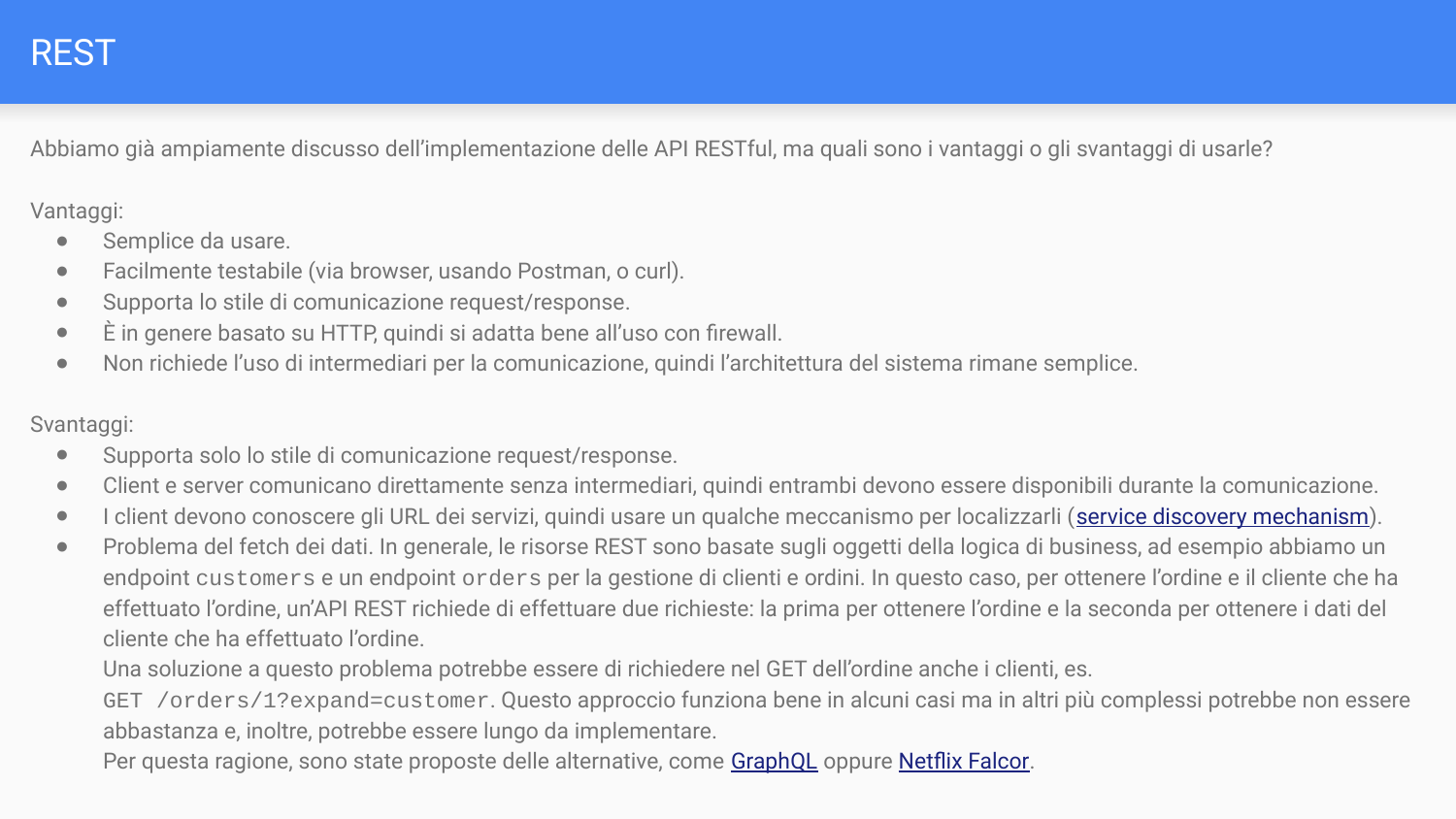

# REST
Abbiamo già ampiamente discusso dell’implementazione delle API RESTful, ma quali sono i vantaggi o gli svantaggi di usarle?

Vantaggi:
Semplice da usare.
Facilmente testabile (via browser, usando Postman, o curl).
Supporta lo stile di comunicazione request/response.
È in genere basato su HTTP, quindi si adatta bene all’uso con firewall.
Non richiede l’uso di intermediari per la comunicazione, quindi l’architettura del sistema rimane semplice.

Svantaggi:
Supporta solo lo stile di comunicazione request/response.
Client e server comunicano direttamente senza intermediari, quindi entrambi devono essere disponibili durante la comunicazione.
I client devono conoscere gli URL dei servizi, quindi usare un qualche meccanismo per localizzarli (service discovery mechanism).
Problema del fetch dei dati. In generale, le risorse REST sono basate sugli oggetti della logica di business, ad esempio abbiamo un endpoint customers e un endpoint orders per la gestione di clienti e ordini. In questo caso, per ottenere l’ordine e il cliente che ha effettuato l’ordine, un’API REST richiede di effettuare due richieste: la prima per ottenere l’ordine e la seconda per ottenere i dati del cliente che ha effettuato l’ordine.
Una soluzione a questo problema potrebbe essere di richiedere nel GET dell’ordine anche i clienti, es.
GET /orders/1?expand=customer. Questo approccio funziona bene in alcuni casi ma in altri più complessi potrebbe non essere abbastanza e, inoltre, potrebbe essere lungo da implementare.
Per questa ragione, sono state proposte delle alternative, come GraphQL oppure Netflix Falcor.